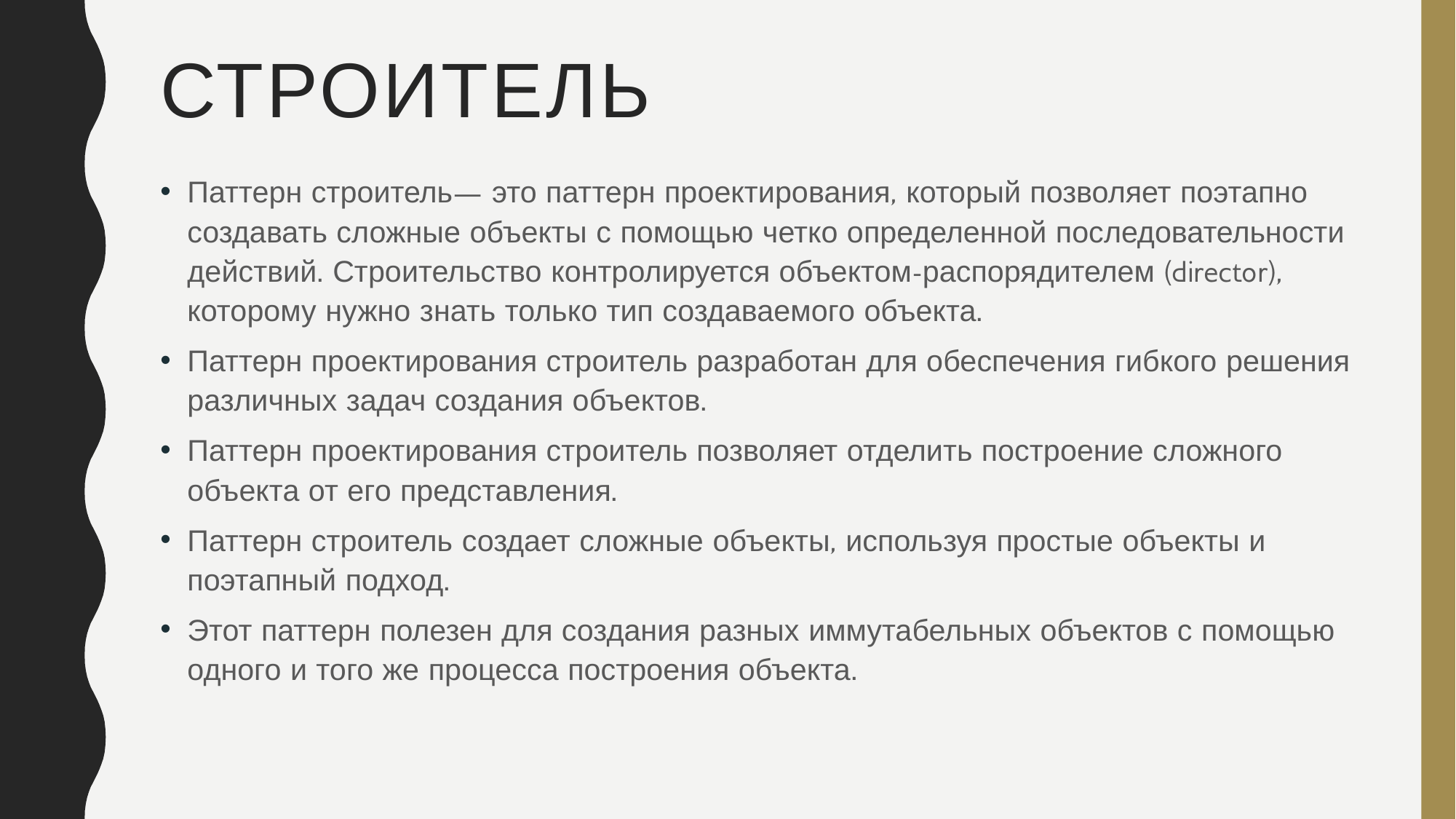

# строитель
Паттерн строитель— это паттерн проектирования, который позволяет поэтапно создавать сложные объекты с помощью четко определенной последовательности действий. Строительство контролируется объектом-распорядителем (director), которому нужно знать только тип создаваемого объекта.
Паттерн проектирования строитель разработан для обеспечения гибкого решения различных задач создания объектов.
Паттерн проектирования строитель позволяет отделить построение сложного объекта от его представления.
Паттерн строитель создает сложные объекты, используя простые объекты и поэтапный подход.
Этот паттерн полезен для создания разных иммутабельных объектов с помощью одного и того же процесса построения объекта.